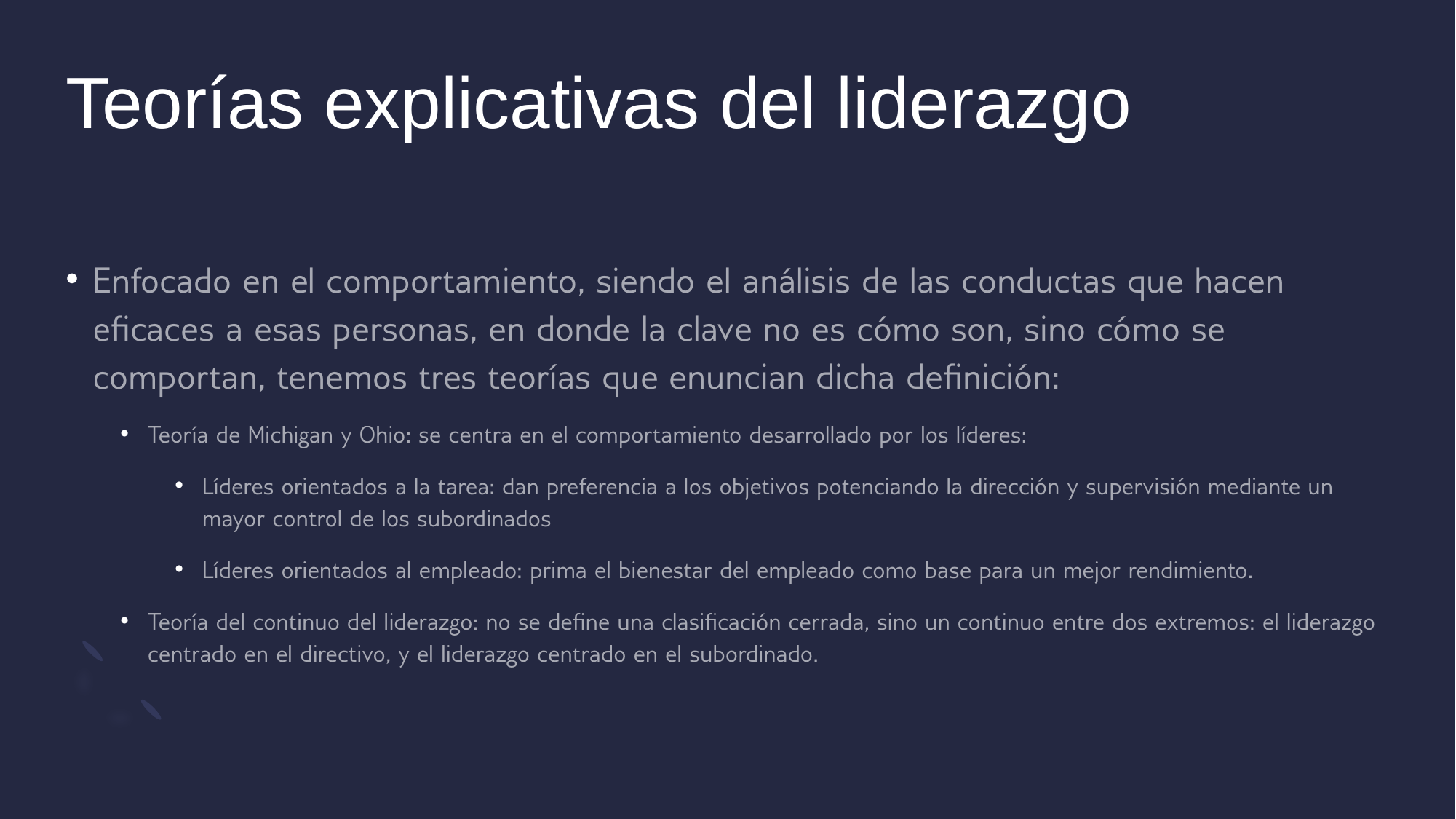

# Teorías explicativas del liderazgo
Enfocado en el comportamiento, siendo el análisis de las conductas que hacen eficaces a esas personas, en donde la clave no es cómo son, sino cómo se comportan, tenemos tres teorías que enuncian dicha definición:
Teoría de Michigan y Ohio: se centra en el comportamiento desarrollado por los líderes:
Líderes orientados a la tarea: dan preferencia a los objetivos potenciando la dirección y supervisión mediante un mayor control de los subordinados
Líderes orientados al empleado: prima el bienestar del empleado como base para un mejor rendimiento.
Teoría del continuo del liderazgo: no se define una clasificación cerrada, sino un continuo entre dos extremos: el liderazgo centrado en el directivo, y el liderazgo centrado en el subordinado.